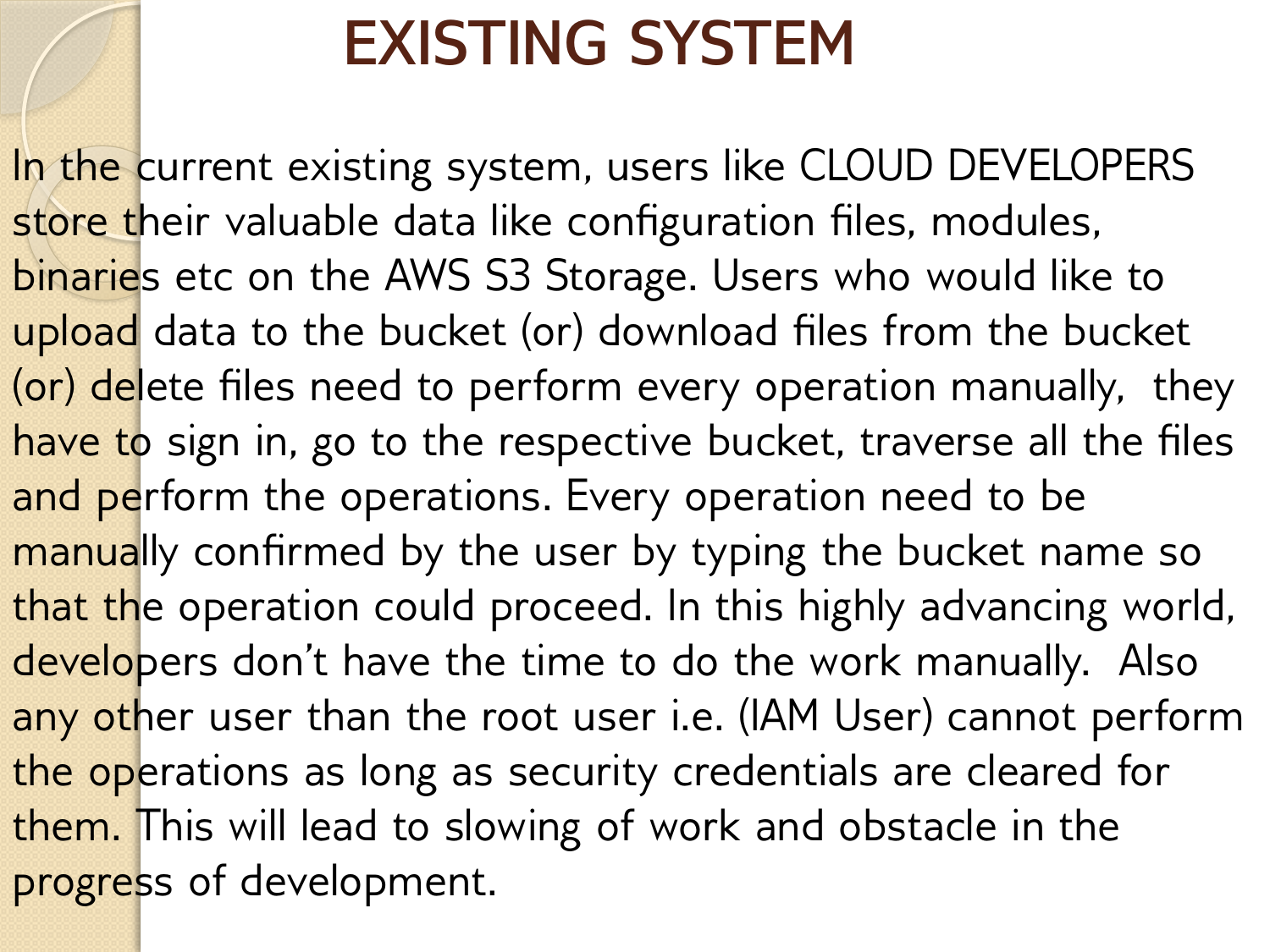

# EXISTING SYSTEM
In the current existing system, users like CLOUD DEVELOPERS store their valuable data like configuration files, modules, binaries etc on the AWS S3 Storage. Users who would like to upload data to the bucket (or) download files from the bucket (or) delete files need to perform every operation manually,  they have to sign in, go to the respective bucket, traverse all the files and perform the operations. Every operation need to be manually confirmed by the user by typing the bucket name so that the operation could proceed. In this highly advancing world, developers don’t have the time to do the work manually.  Also any other user than the root user i.e. (IAM User) cannot perform the operations as long as security credentials are cleared for them. This will lead to slowing of work and obstacle in the progress of development.